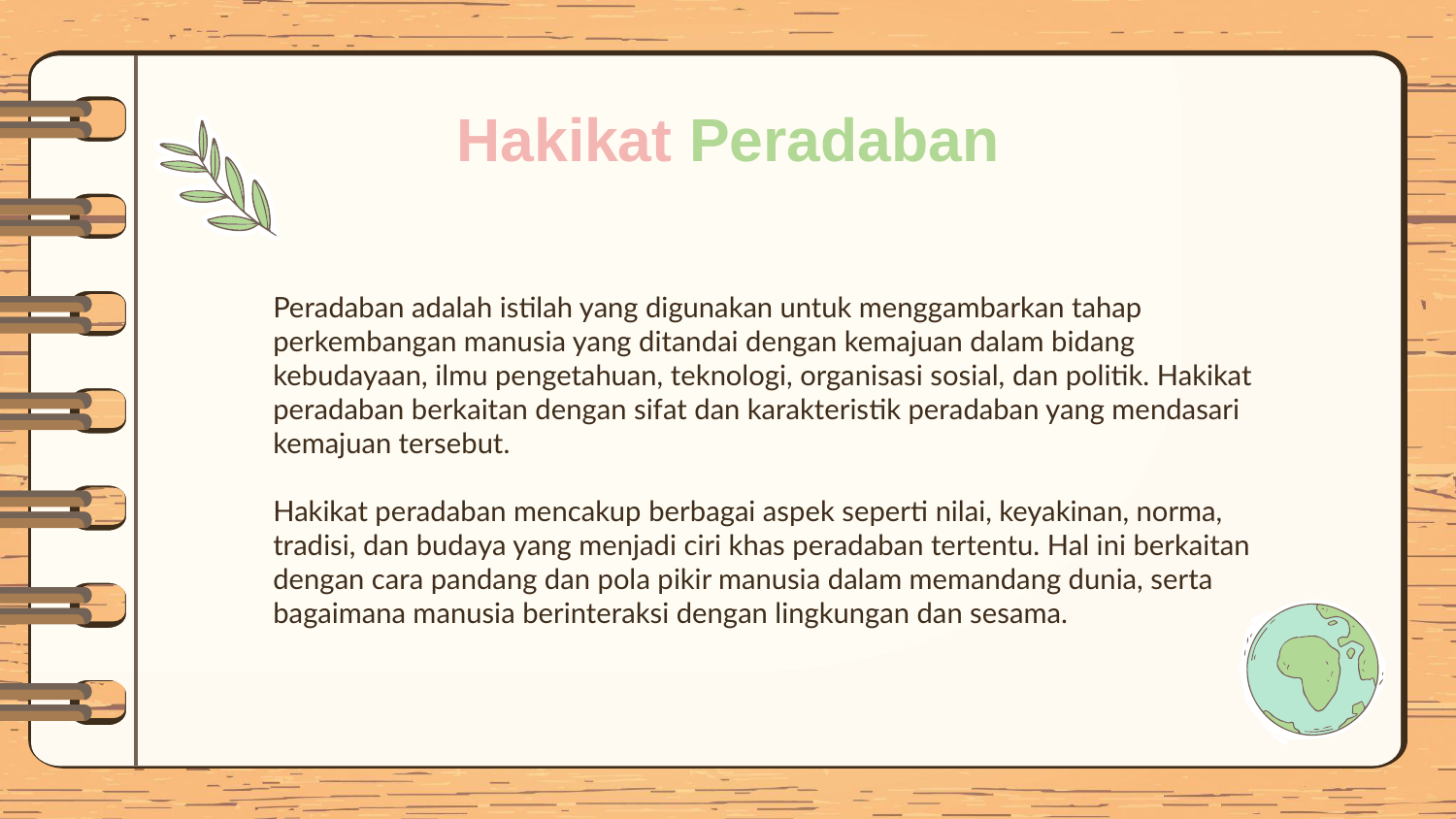

# Hakikat Peradaban

Peradaban adalah istilah yang digunakan untuk menggambarkan tahap perkembangan manusia yang ditandai dengan kemajuan dalam bidang kebudayaan, ilmu pengetahuan, teknologi, organisasi sosial, dan politik. Hakikat peradaban berkaitan dengan sifat dan karakteristik peradaban yang mendasari kemajuan tersebut.

Hakikat peradaban mencakup berbagai aspek seperti nilai, keyakinan, norma, tradisi, dan budaya yang menjadi ciri khas peradaban tertentu. Hal ini berkaitan dengan cara pandang dan pola pikir manusia dalam memandang dunia, serta bagaimana manusia berinteraksi dengan lingkungan dan sesama.